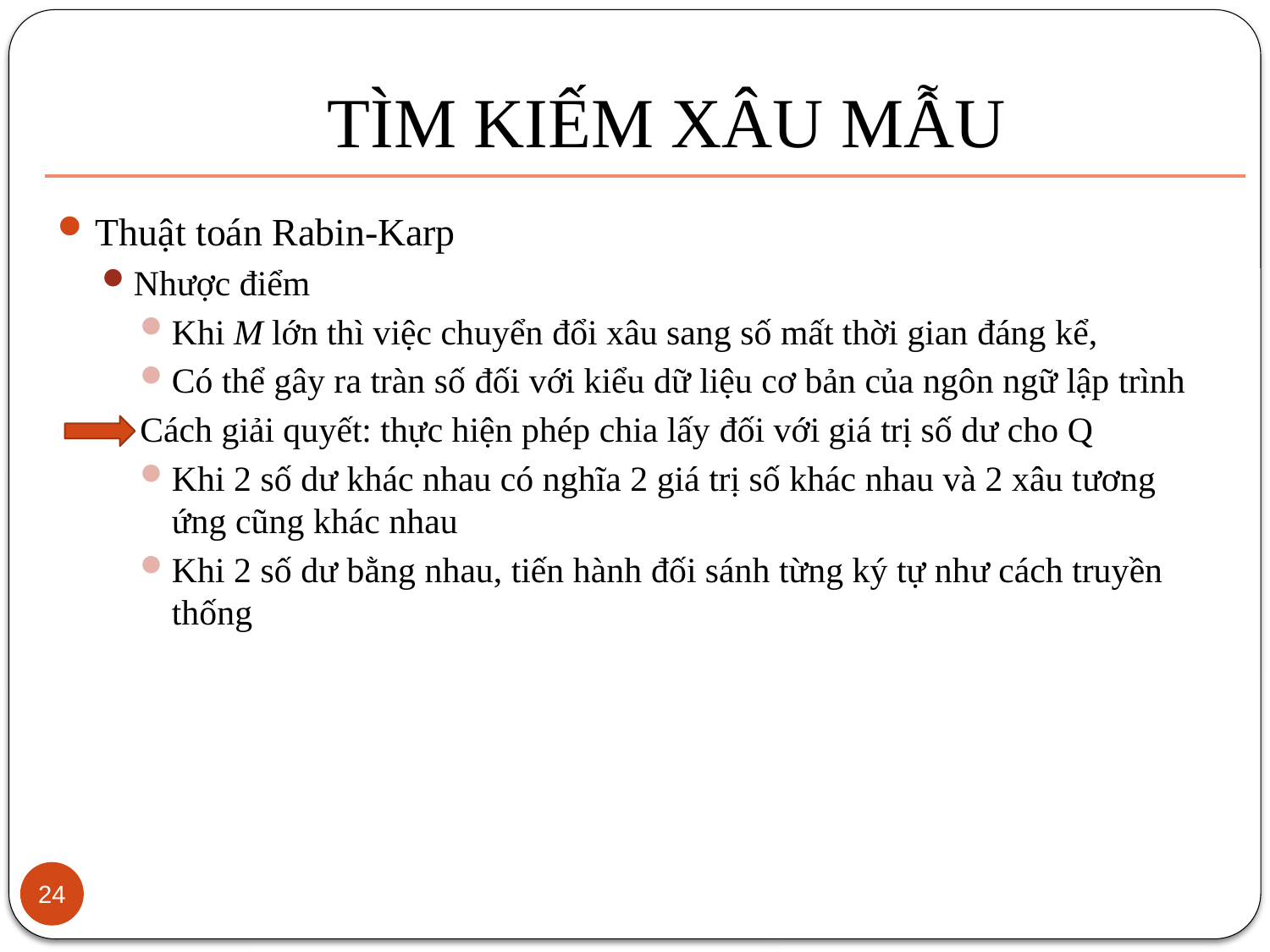

# TÌM KIẾM XÂU MẪU
Thuật toán Rabin-Karp
Nhược điểm
Khi M lớn thì việc chuyển đổi xâu sang số mất thời gian đáng kể,
Có thể gây ra tràn số đối với kiểu dữ liệu cơ bản của ngôn ngữ lập trình
Cách giải quyết: thực hiện phép chia lấy đối với giá trị số dư cho Q
Khi 2 số dư khác nhau có nghĩa 2 giá trị số khác nhau và 2 xâu tương ứng cũng khác nhau
Khi 2 số dư bằng nhau, tiến hành đối sánh từng ký tự như cách truyền thống

24